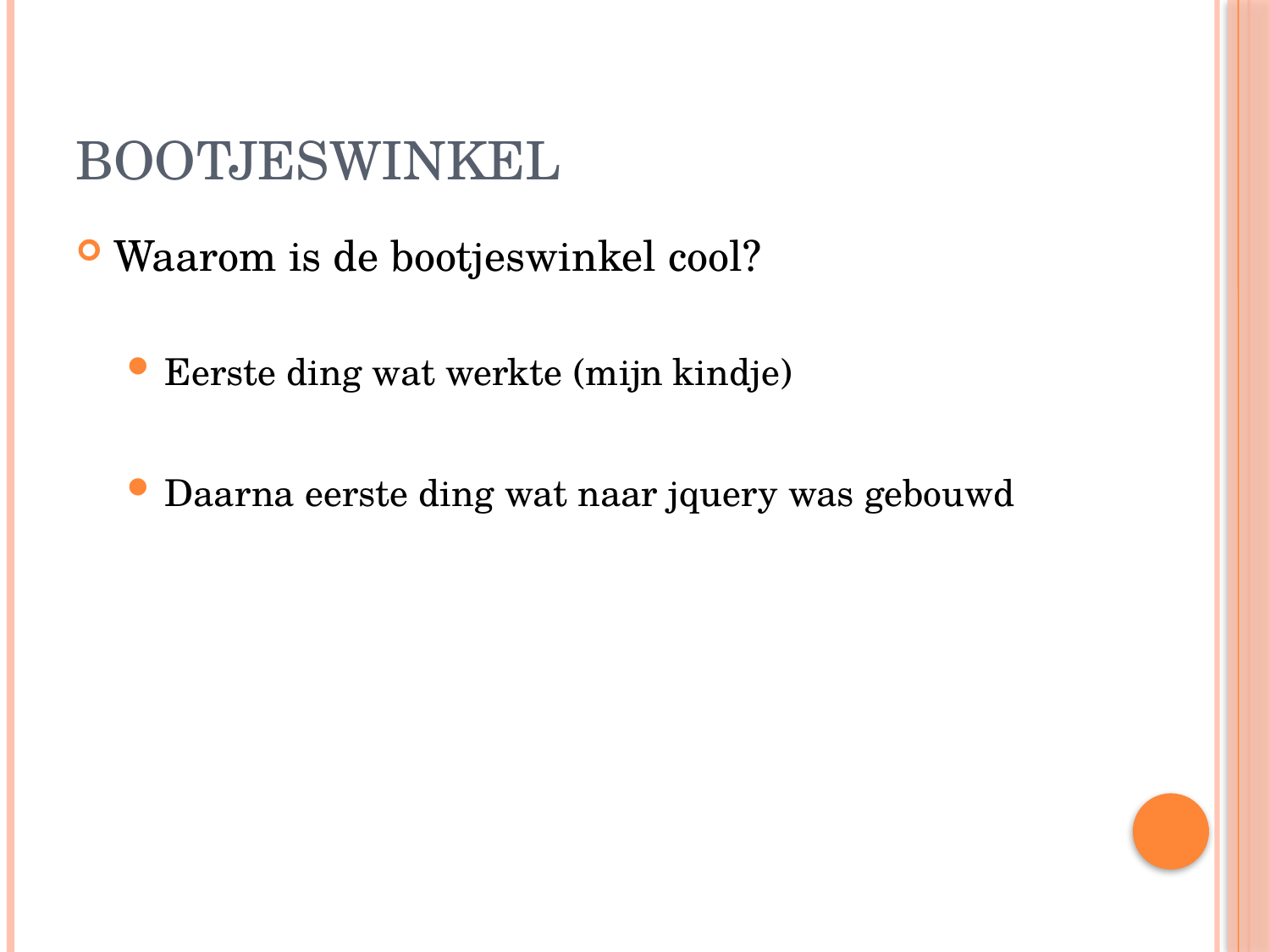

# Bootjeswinkel
Waarom is de bootjeswinkel cool?

Eerste ding wat werkte (mijn kindje)

Daarna eerste ding wat naar jquery was gebouwd